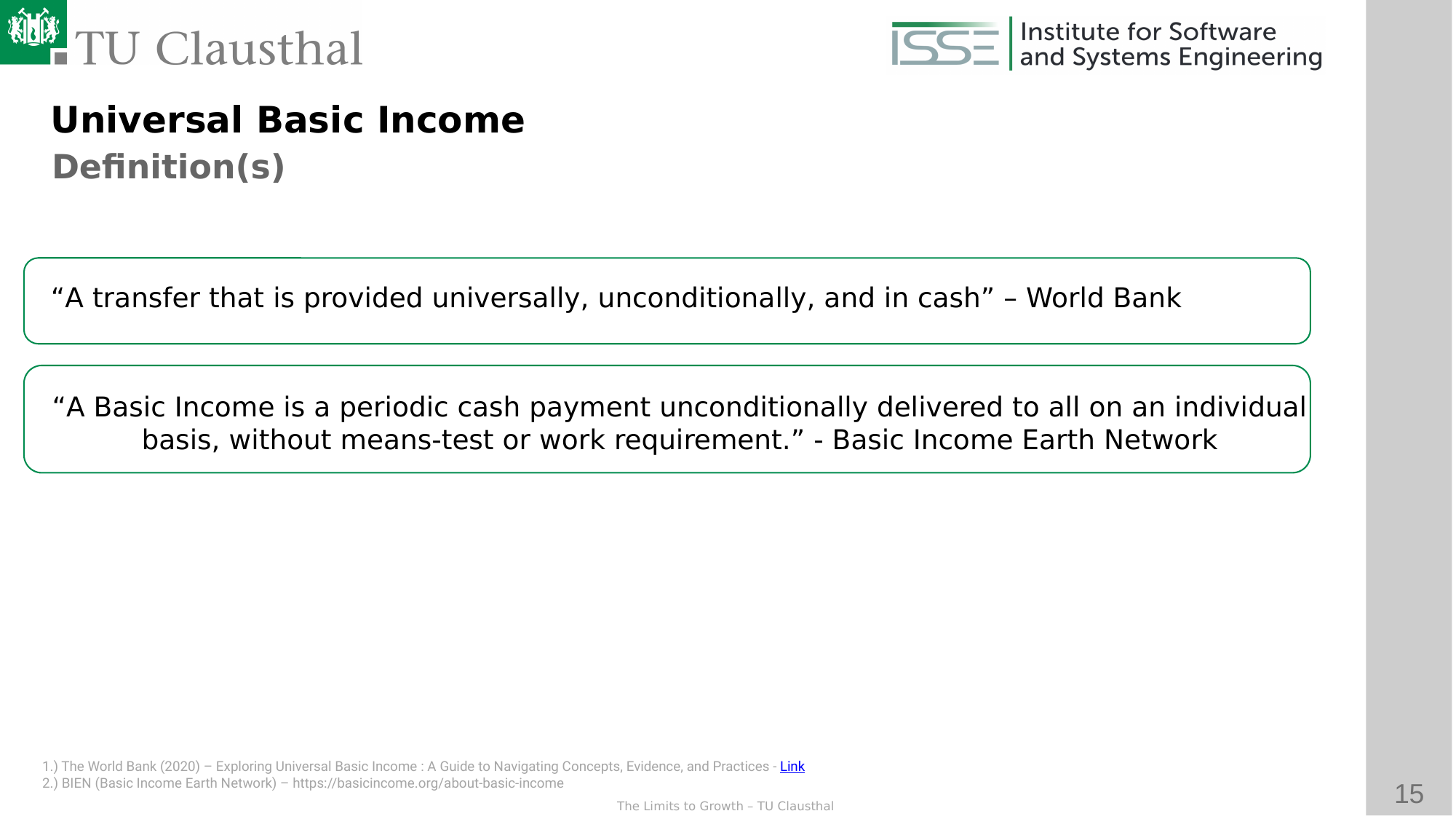

Universal Basic Income
Definition(s)

“A transfer that is provided universally, unconditionally, and in cash” – World Bank

“A Basic Income is a periodic cash payment unconditionally delivered to all on an individual basis, without means-test or work requirement.” - Basic Income Earth Network

1.) The World Bank (2020) – Exploring Universal Basic Income : A Guide to Navigating Concepts, Evidence, and Practices - Link
2.) BIEN (Basic Income Earth Network) – https://basicincome.org/about-basic-income